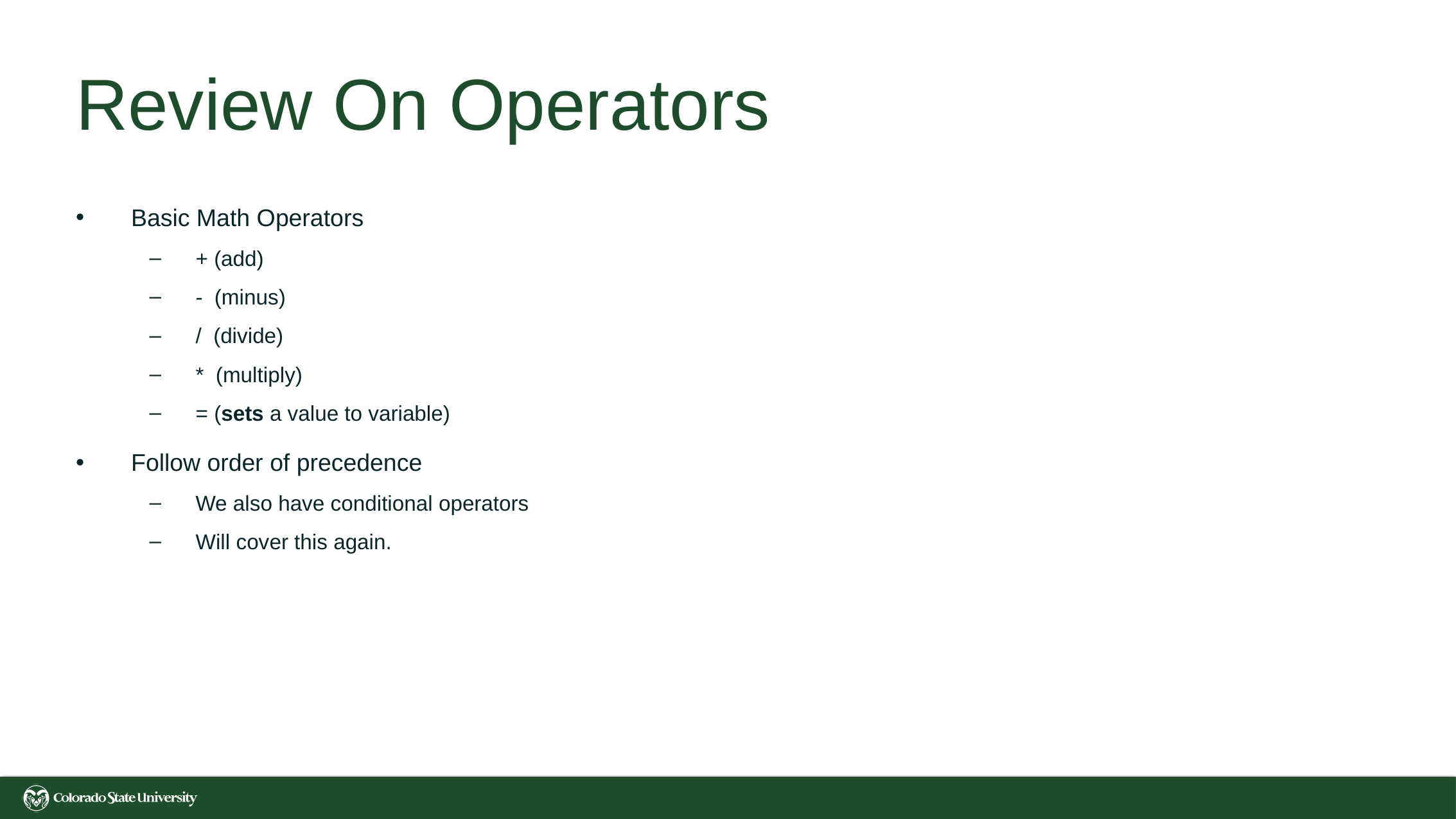

# Review On Operators
Basic Math Operators
+ (add)
-  (minus)
/  (divide)
*  (multiply)
= (sets a value to variable)
Follow order of precedence
We also have conditional operators
Will cover this again.